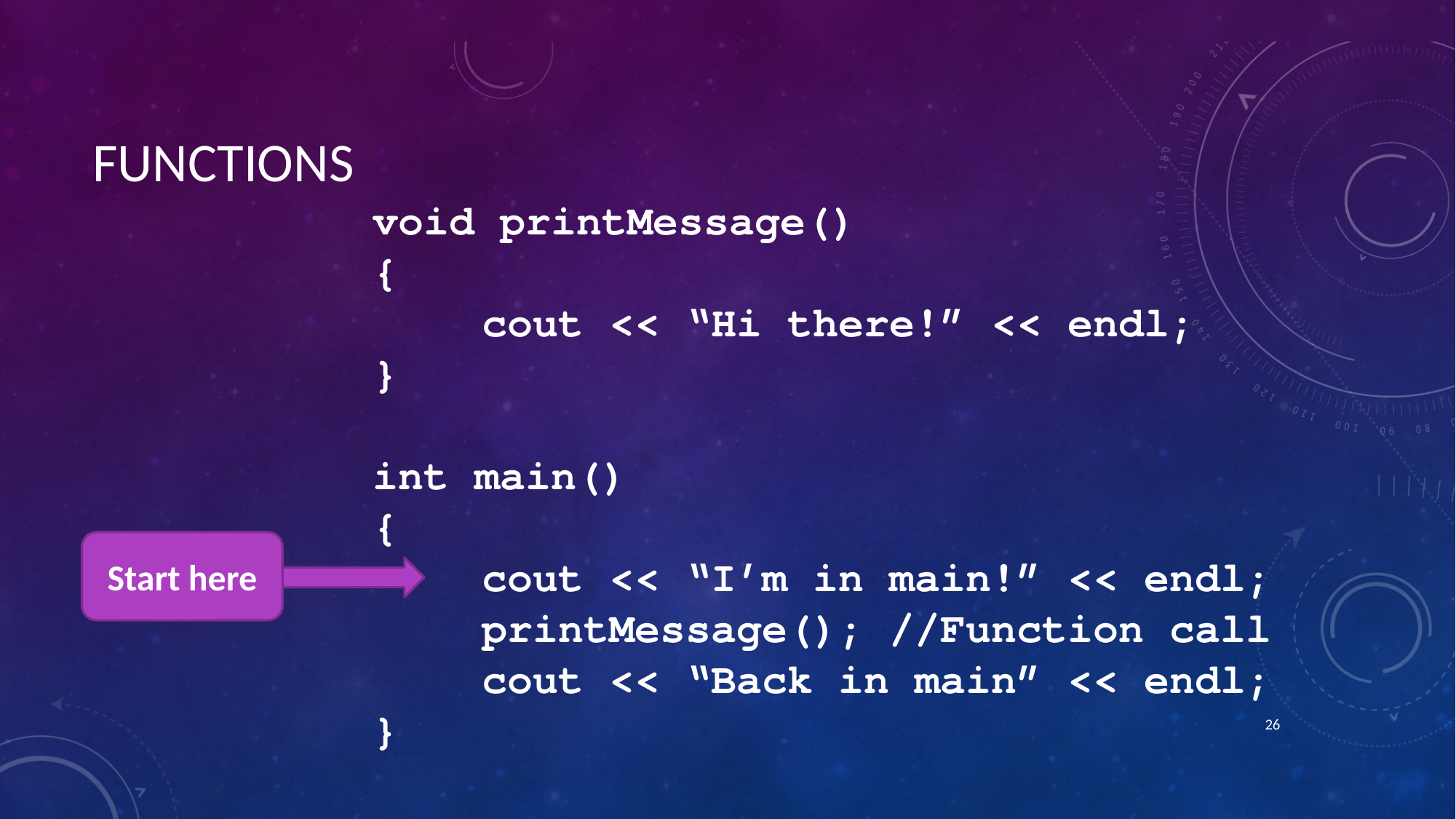

# Functions
void printMessage()
{
	cout << “Hi there!” << endl;
}

int main()
{
	cout << “I’m in main!” << endl;
	printMessage(); //Function call
	cout << “Back in main” << endl;
}
Start here

26